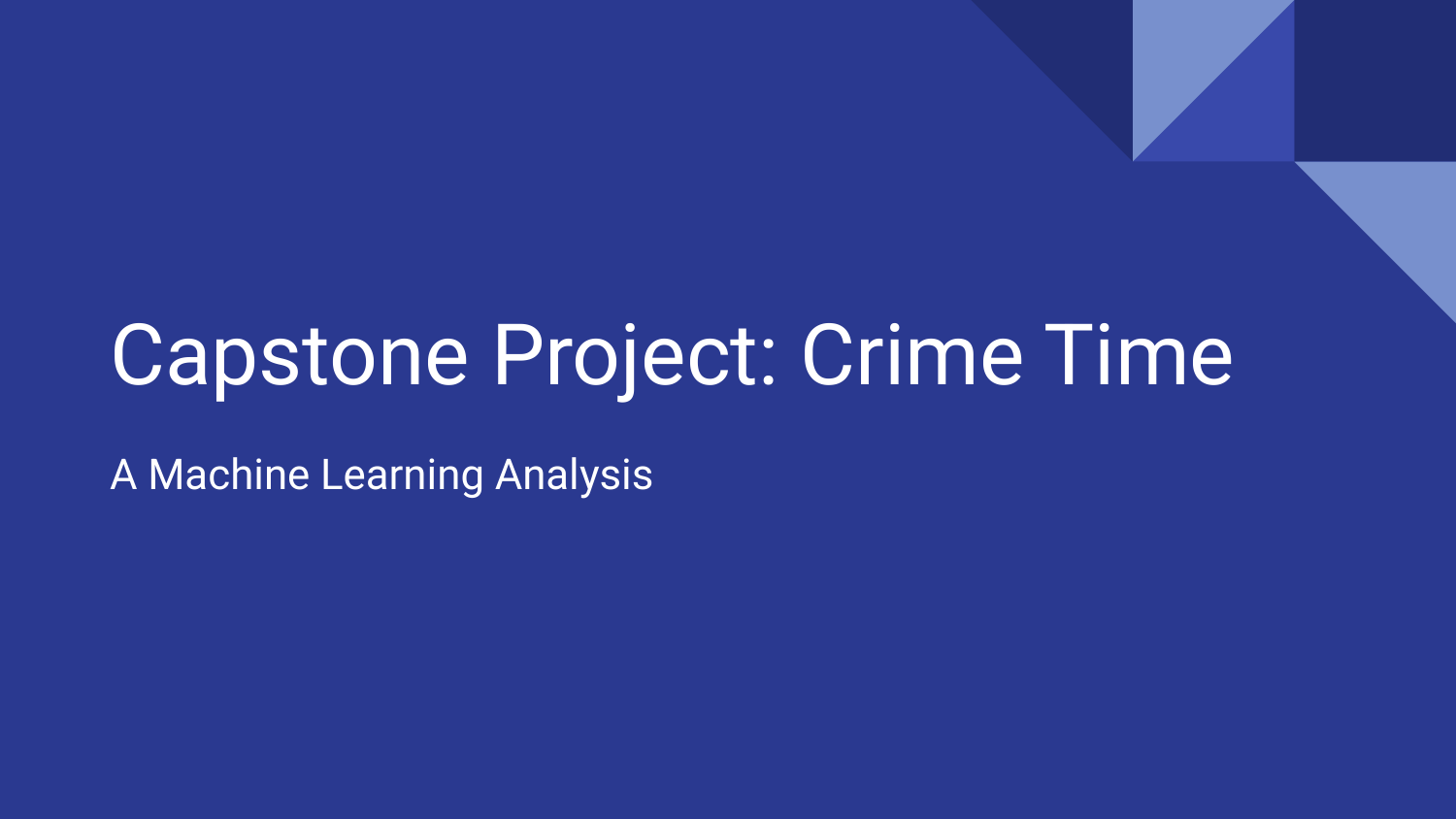

# Capstone Project: Crime Time
A Machine Learning Analysis